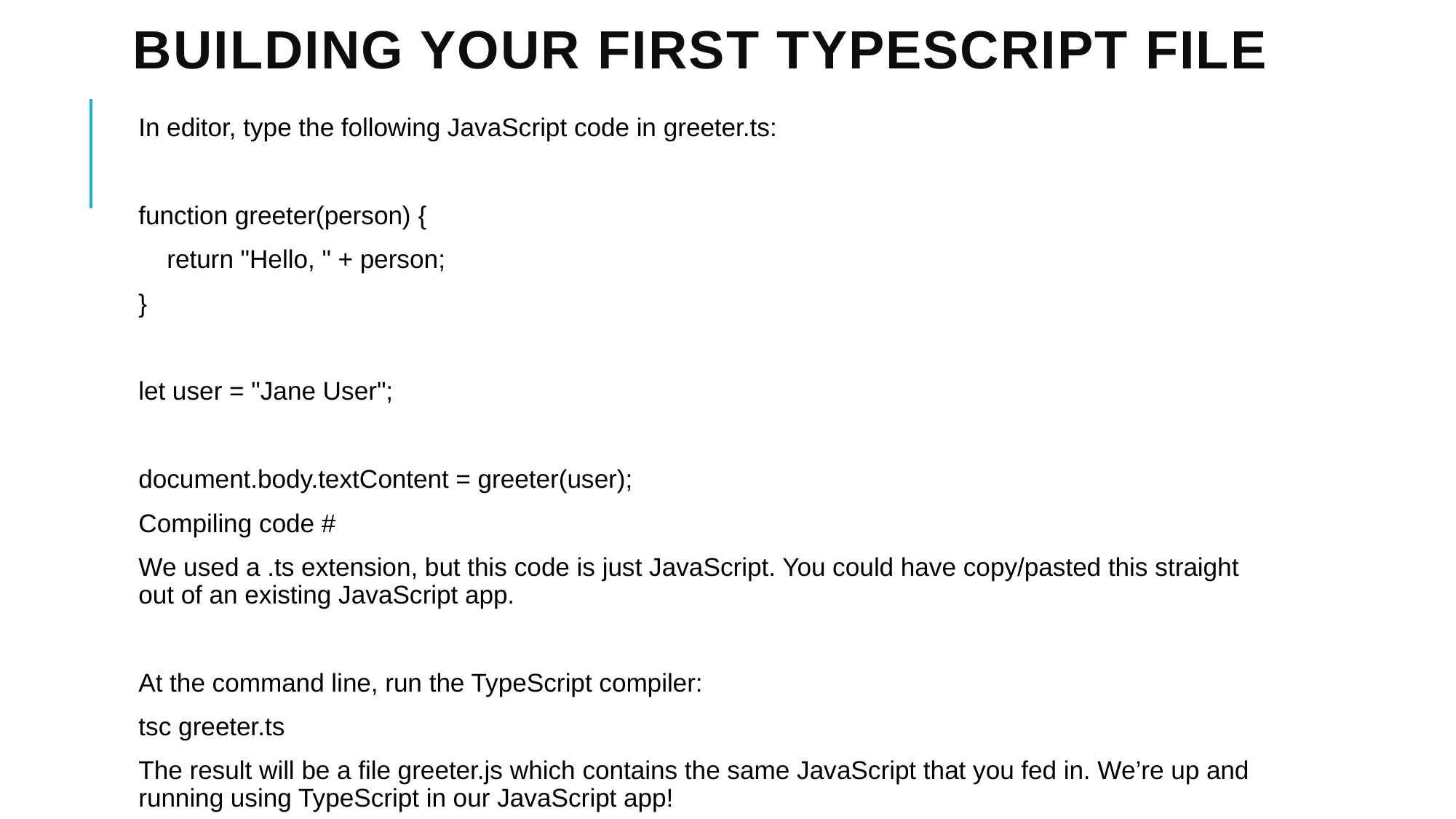

# Building your first TypeScript file
In editor, type the following JavaScript code in greeter.ts:

function greeter(person) {
    return "Hello, " + person;
}

let user = "Jane User";

document.body.textContent = greeter(user);
Compiling code #
We used a .ts extension, but this code is just JavaScript. You could have copy/pasted this straight out of an existing JavaScript app.

At the command line, run the TypeScript compiler:
tsc greeter.ts
The result will be a file greeter.js which contains the same JavaScript that you fed in. We’re up and running using TypeScript in our JavaScript app!